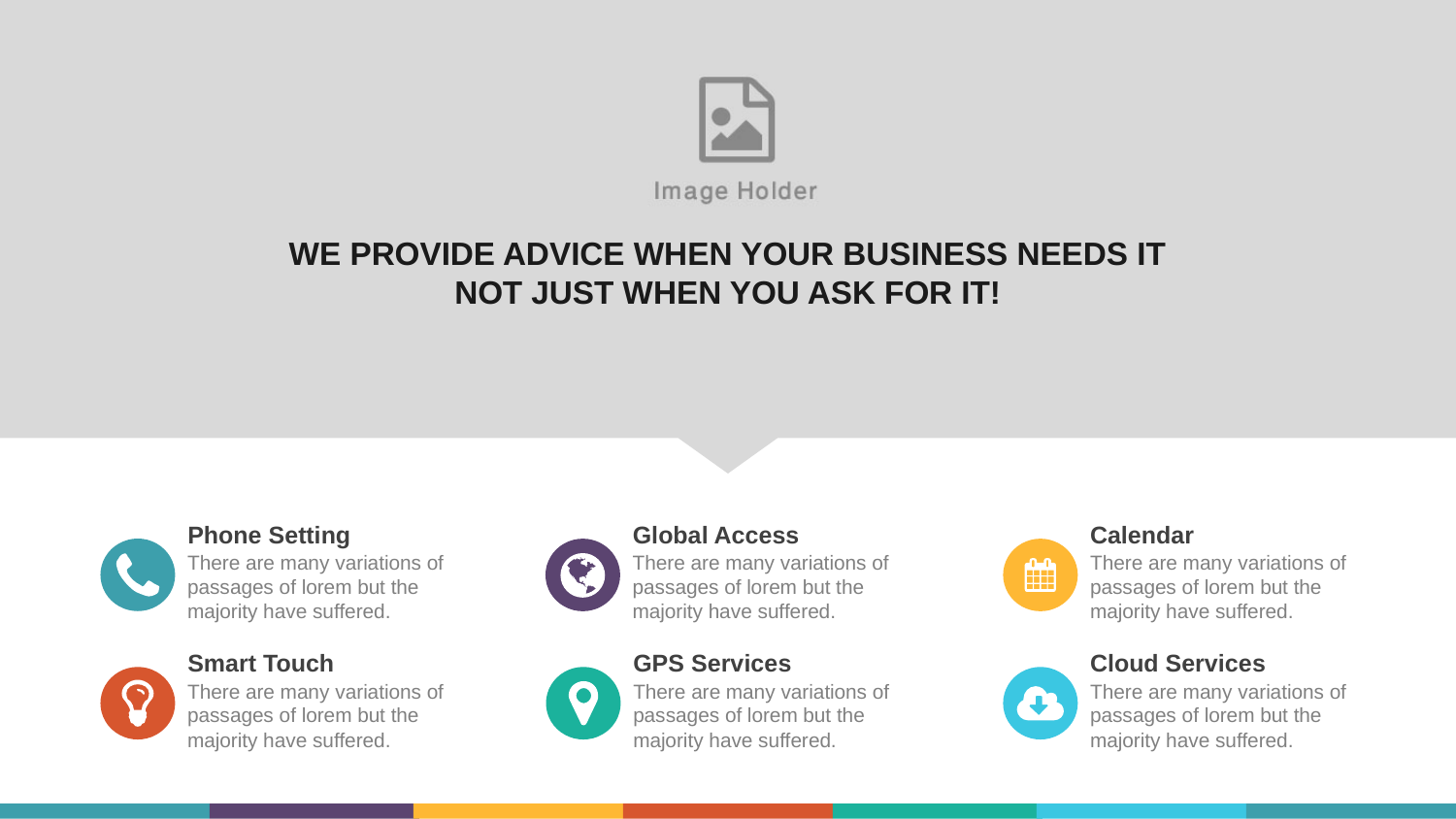

WE PROVIDE ADVICE WHEN YOUR BUSINESS NEEDS IT
NOT JUST WHEN YOU ASK FOR IT!
Phone Setting
There are many variations of passages of lorem but the
majority have suffered.
Global Access
There are many variations of passages of lorem but the
majority have suffered.
Calendar
There are many variations of passages of lorem but the
majority have suffered.

Smart Touch
There are many variations of passages of lorem but the
majority have suffered.
GPS Services
There are many variations of passages of lorem but the
majority have suffered.
Cloud Services
There are many variations of passages of lorem but the
majority have suffered.